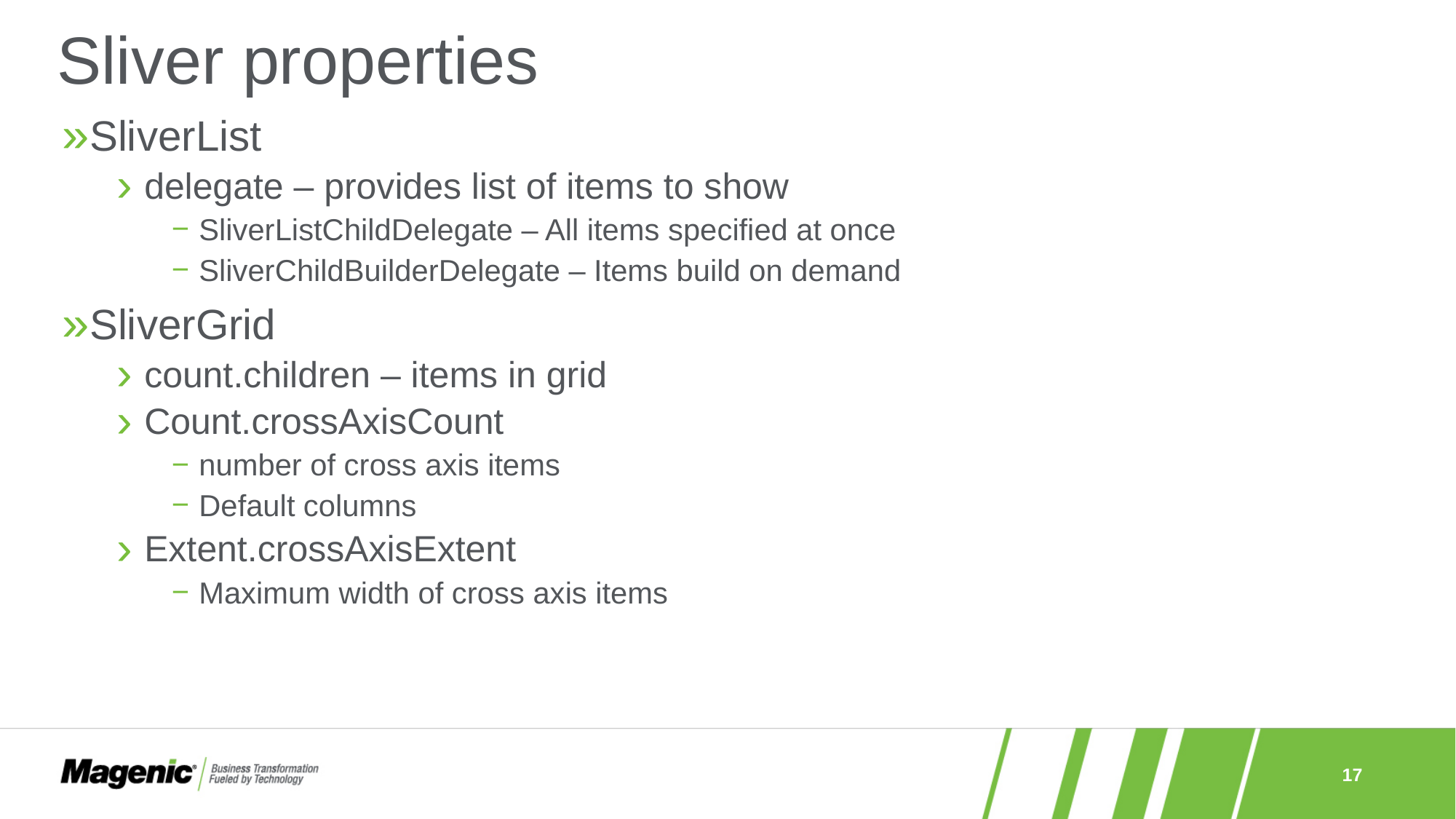

# Sliver properties
SliverList
delegate – provides list of items to show
SliverListChildDelegate – All items specified at once
SliverChildBuilderDelegate – Items build on demand
SliverGrid
count.children – items in grid
Count.crossAxisCount
number of cross axis items
Default columns
Extent.crossAxisExtent
Maximum width of cross axis items